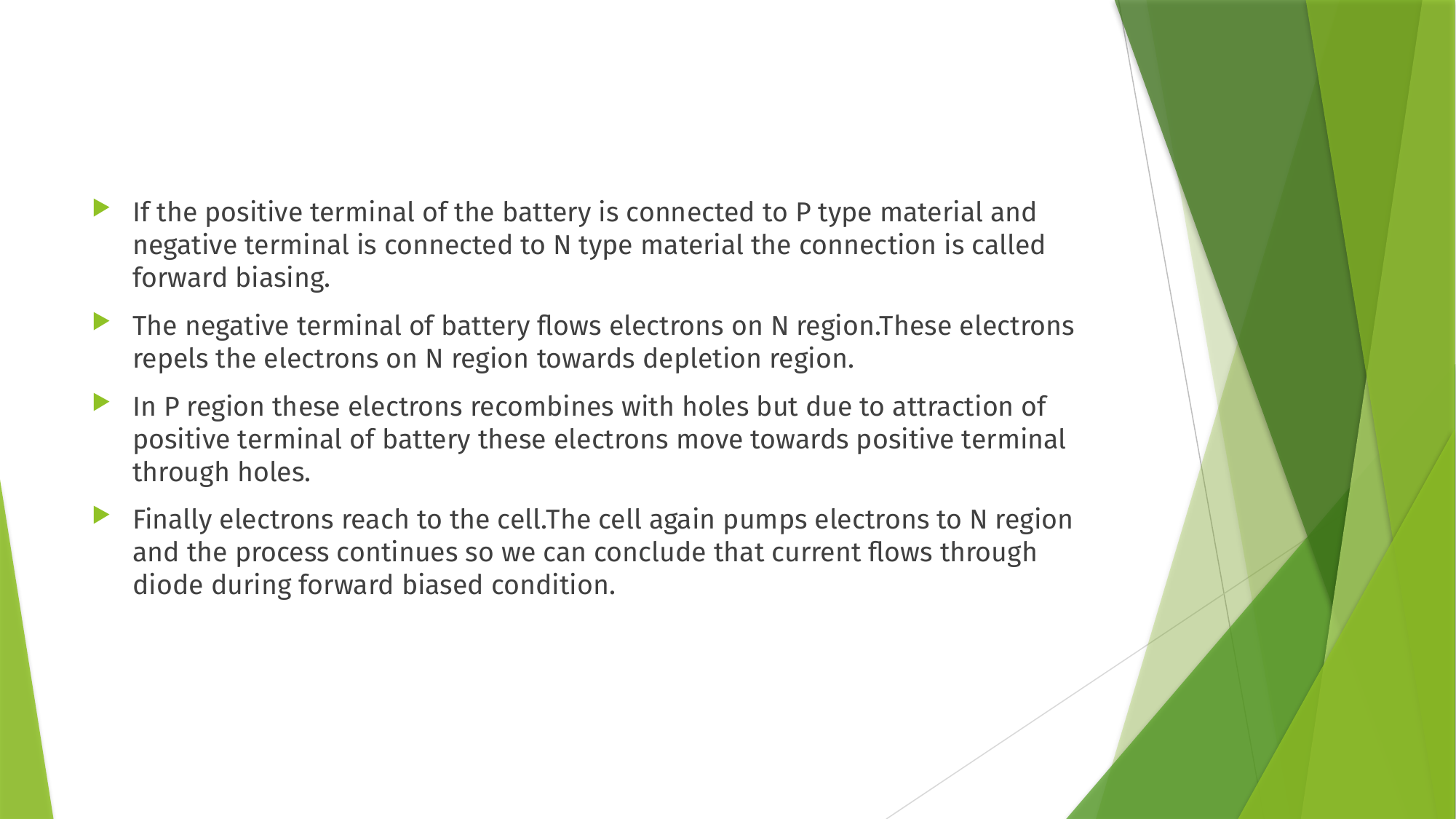

#
If the positive terminal of the battery is connected to P type material and negative terminal is connected to N type material the connection is called forward biasing.
The negative terminal of battery flows electrons on N region.These electrons repels the electrons on N region towards depletion region.
In P region these electrons recombines with holes but due to attraction of positive terminal of battery these electrons move towards positive terminal through holes.
Finally electrons reach to the cell.The cell again pumps electrons to N region and the process continues so we can conclude that current flows through diode during forward biased condition.